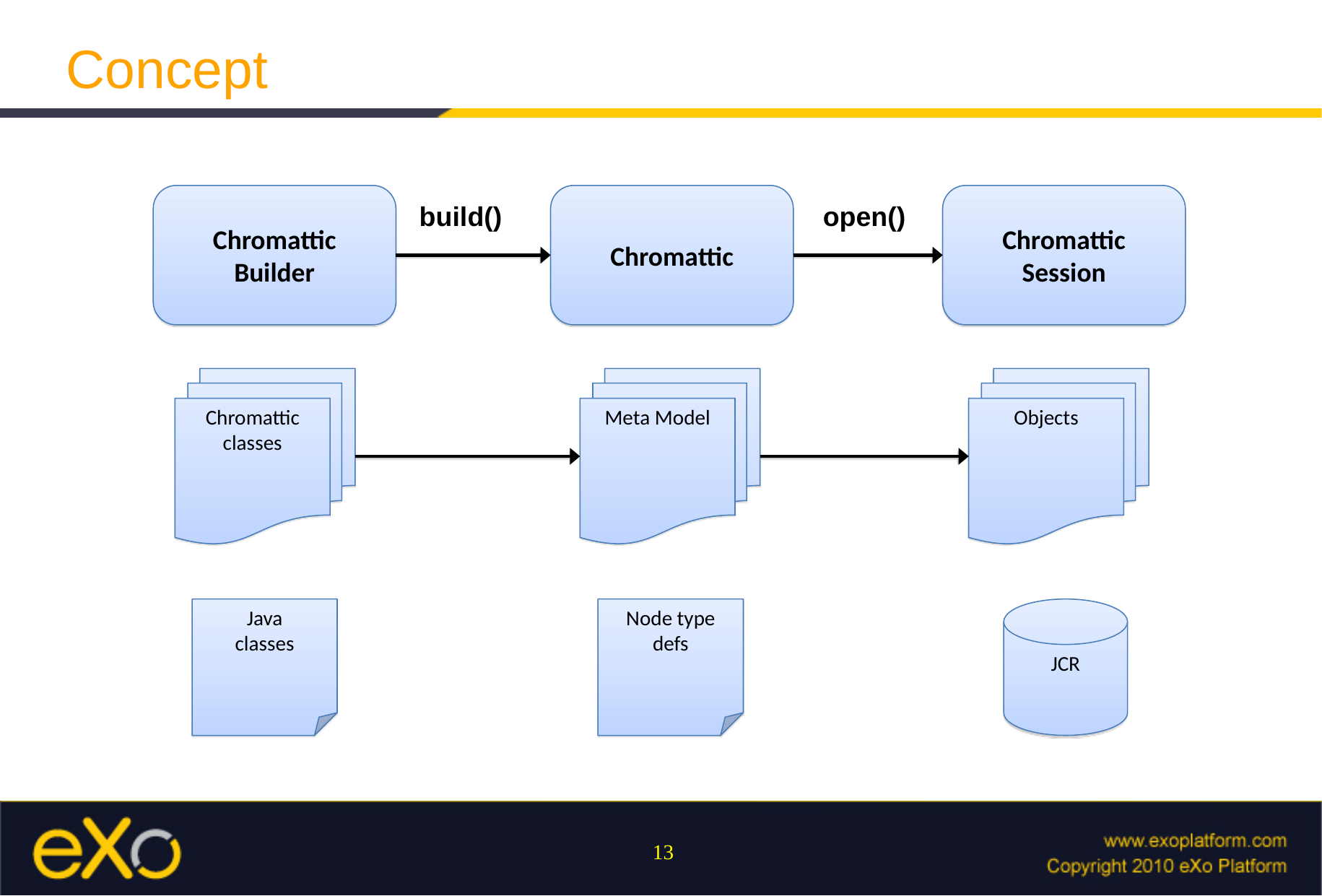

Concept
Chromattic Builder
Chromattic
Chromattic Session
build()
open()
Chromattic classes
Meta Model
Objects
Java
classes
Node type defs
JCR